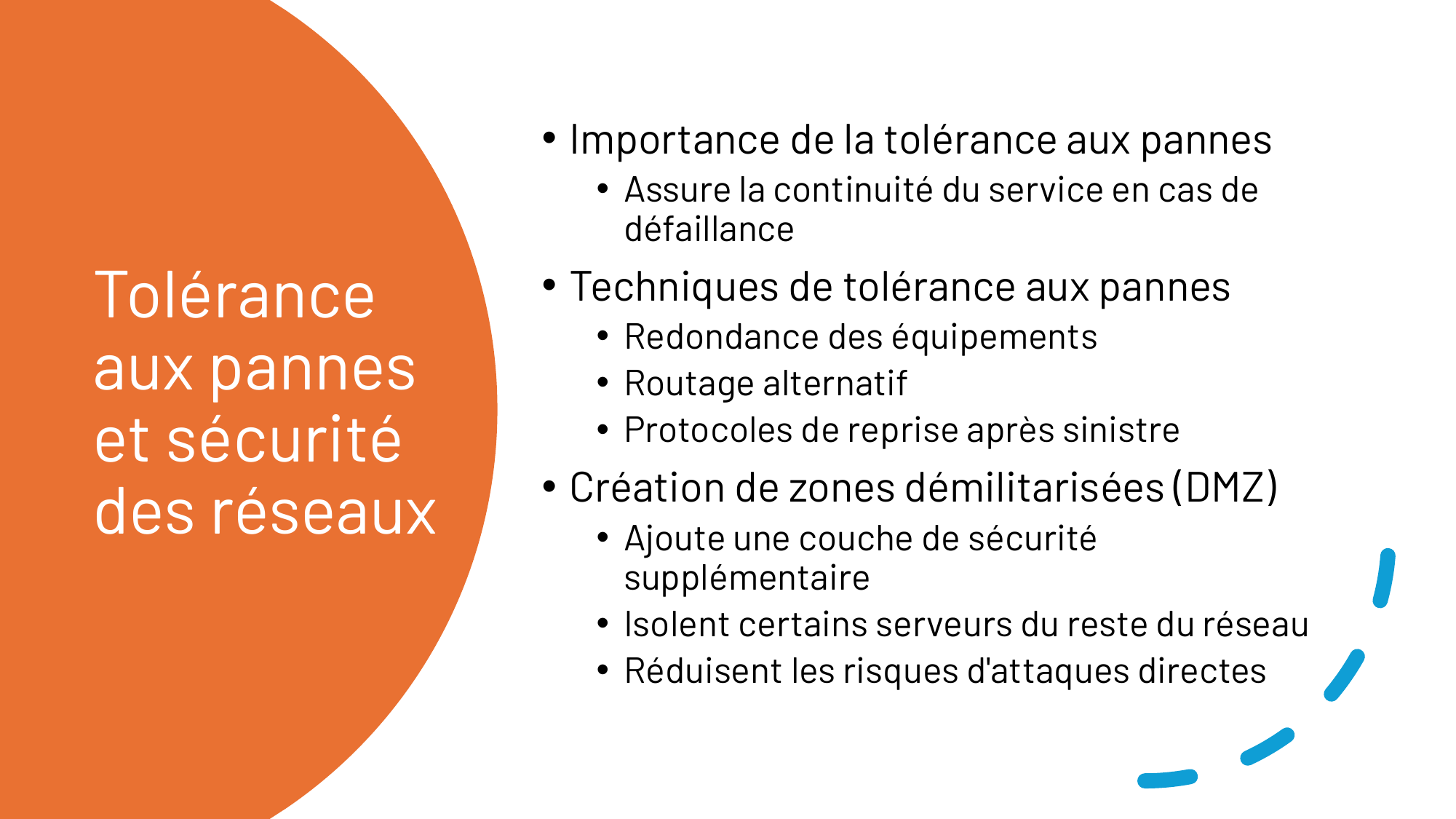

Importance de la tolérance aux pannes
Assure la continuité du service en cas de défaillance
Techniques de tolérance aux pannes
Redondance des équipements
Routage alternatif
Protocoles de reprise après sinistre
Création de zones démilitarisées (DMZ)
Ajoute une couche de sécurité supplémentaire
Isolent certains serveurs du reste du réseau
Réduisent les risques d'attaques directes
# Tolérance aux pannes et sécurité des réseaux